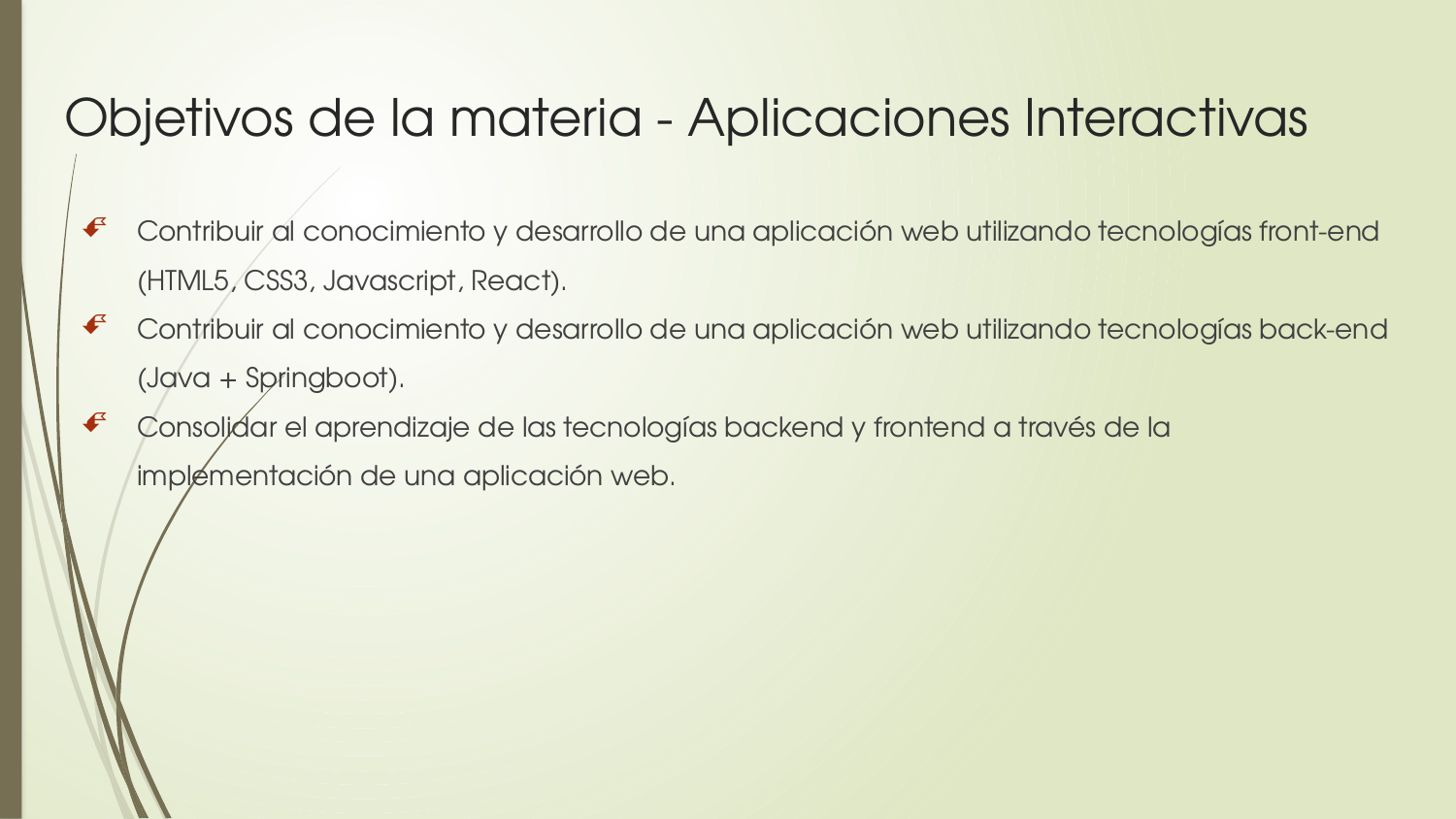

# Objetivos de la materia - Aplicaciones Interactivas
Contribuir al conocimiento y desarrollo de una aplicación web utilizando tecnologías front-end (HTML5, CSS3, Javascript, React).
Contribuir al conocimiento y desarrollo de una aplicación web utilizando tecnologías back-end (Java + Springboot).
Consolidar el aprendizaje de las tecnologías backend y frontend a través de la implementación de una aplicación web.